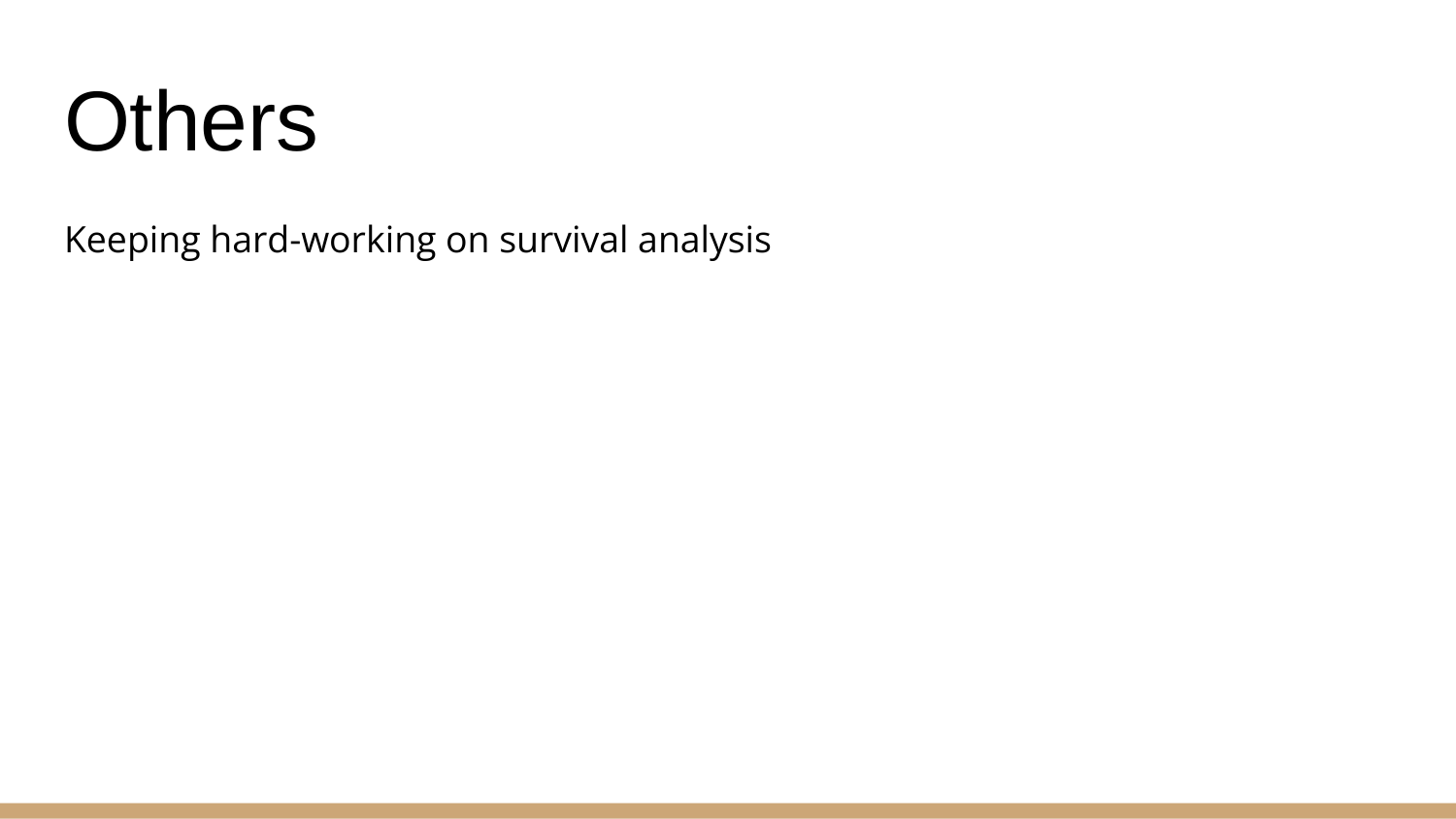

# Others
Keeping hard-working on survival analysis